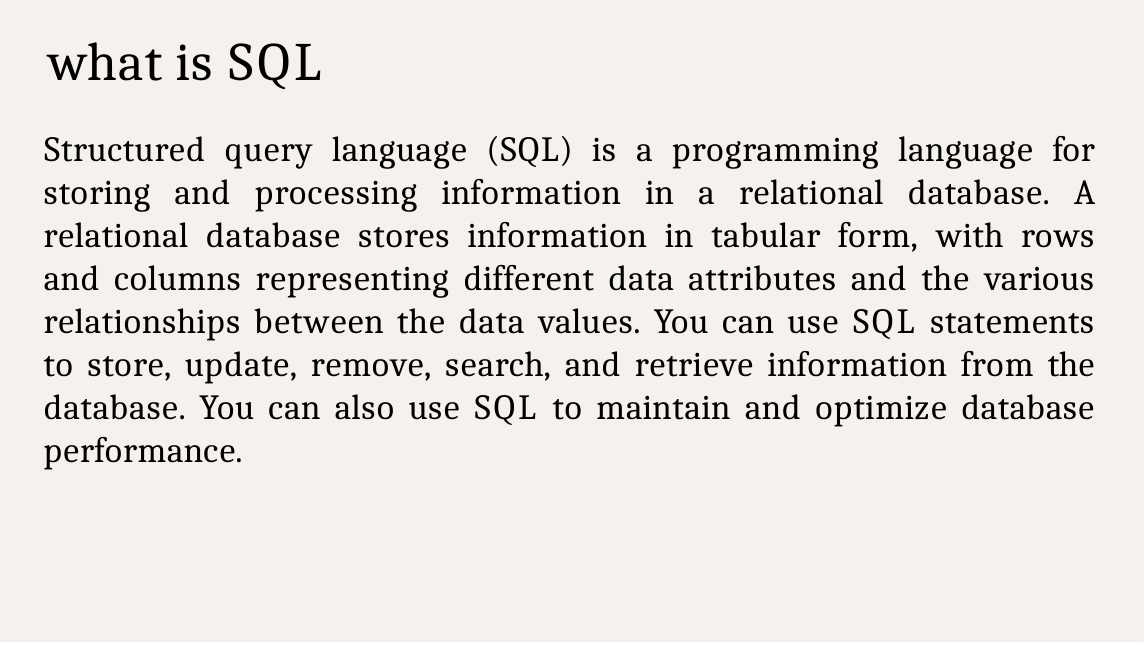

# what is SQL
Structured query language (SQL) is a programming language for storing  and  processing  information  in  a  relational  database.  A relational database stores information in tabular form, with rows and columns representing different data attributes and the various relationships between the data values. You can use SQL statements to store, update, remove, search, and retrieve information from the database. You can also use SQL to maintain and optimize database performance.